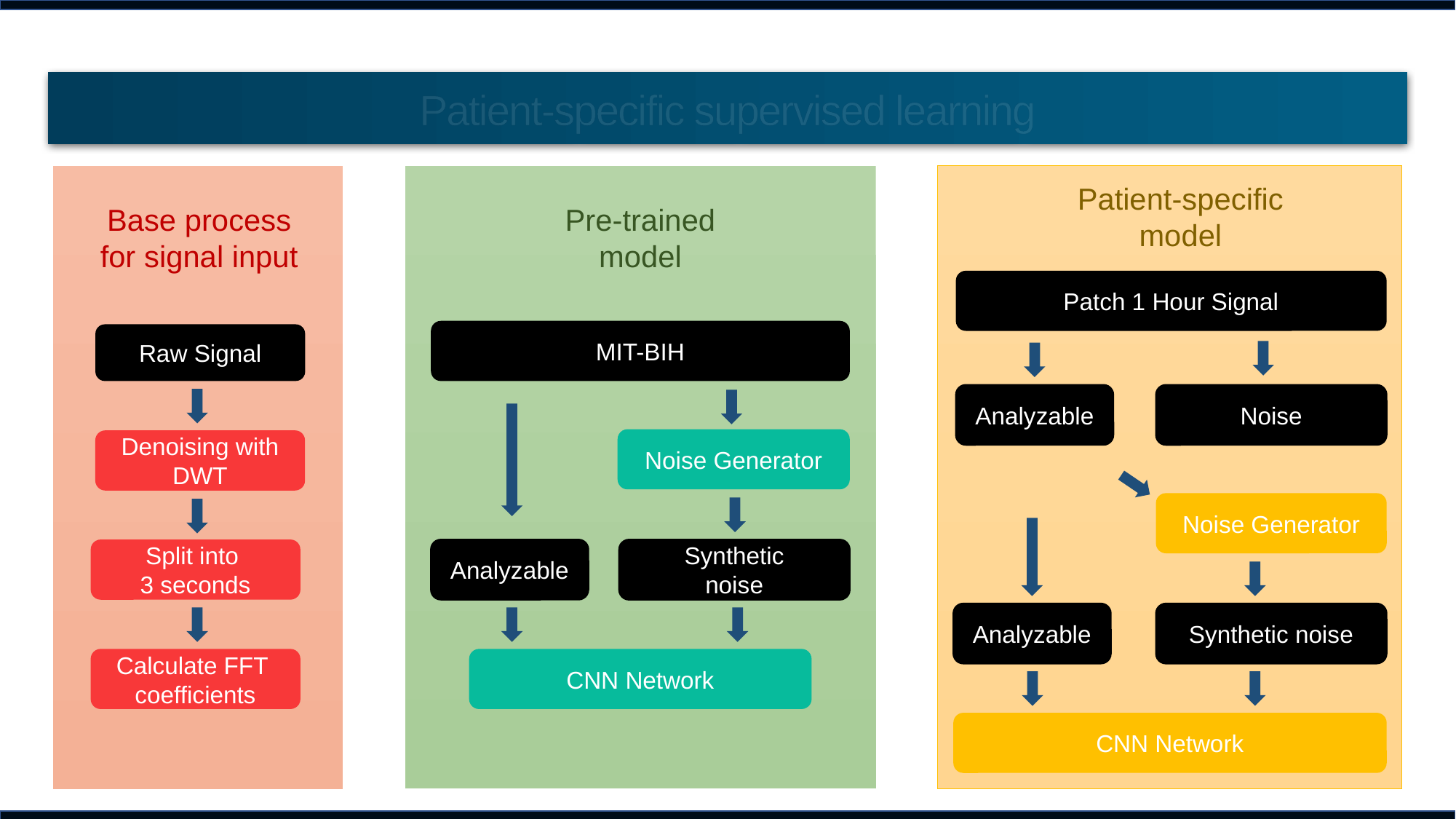

Patient-specific supervised learning

Patient-specific
model
Patch 1 Hour Signal

Analyzable
Noise

Noise Generator

Analyzable
Synthetic noise

CNN Network

Pre-trained
model
MIT-BIH

Noise Generator

Analyzable
Synthetic
noise

CNN Network
Base process
for signal input
Raw Signal

Denoising with DWT

Split into
3 seconds

Calculate FFT  coefficients